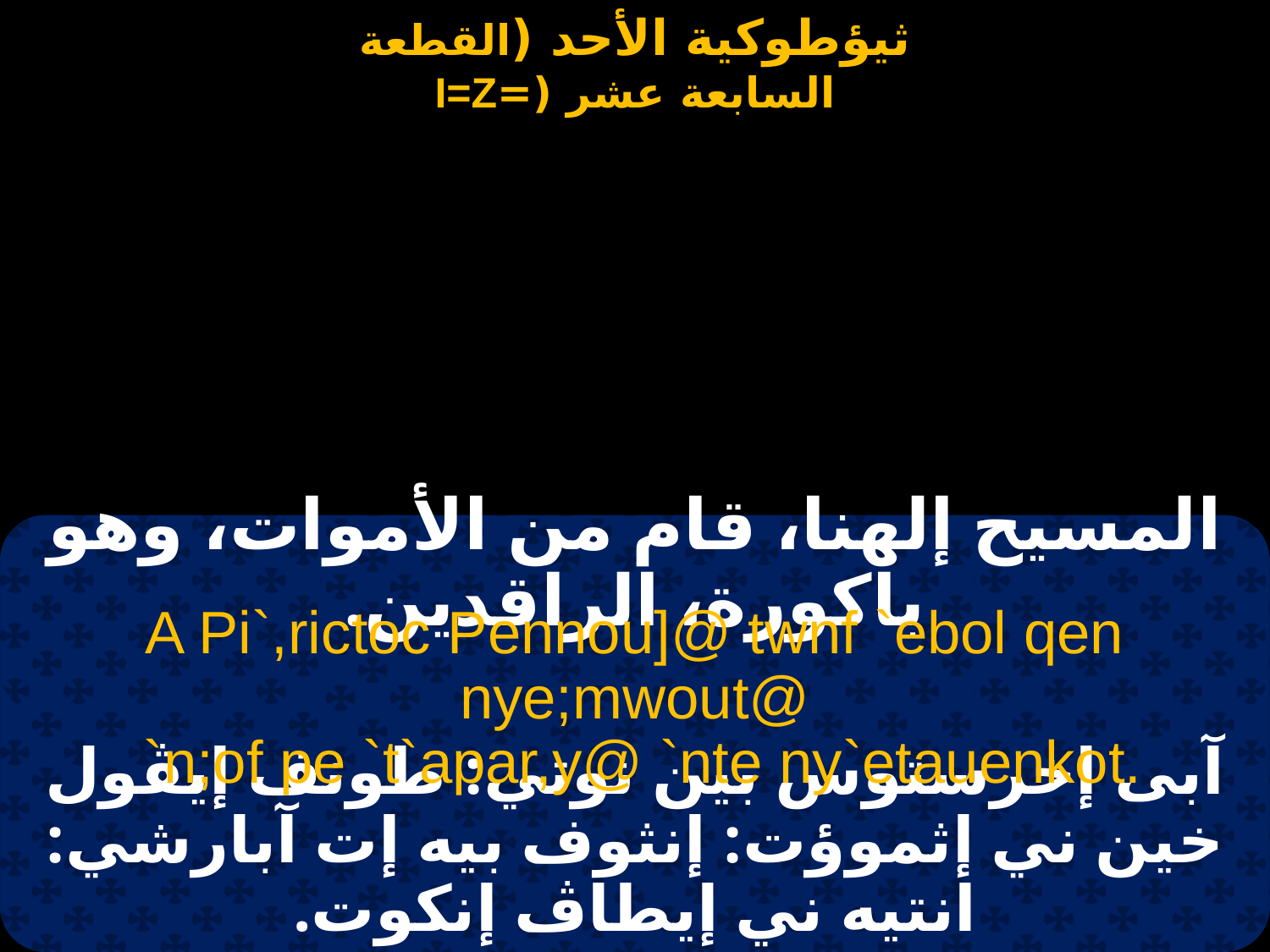

المسيح إلهنا، قام من الأموات، وهو باكورة، الراقدين.
A Pi`,rictoc Pennou]@ twnf `ebol qen nye;mwout@
 `n;of pe `t`apar,y@ `nte ny`etauenkot.
آبى إخرستوس بين نوتي: طونف إيڤول خين ني إثموؤت: إنثوف بيه إت آبارشي: انتيه ني إيطاڤ إنكوت.